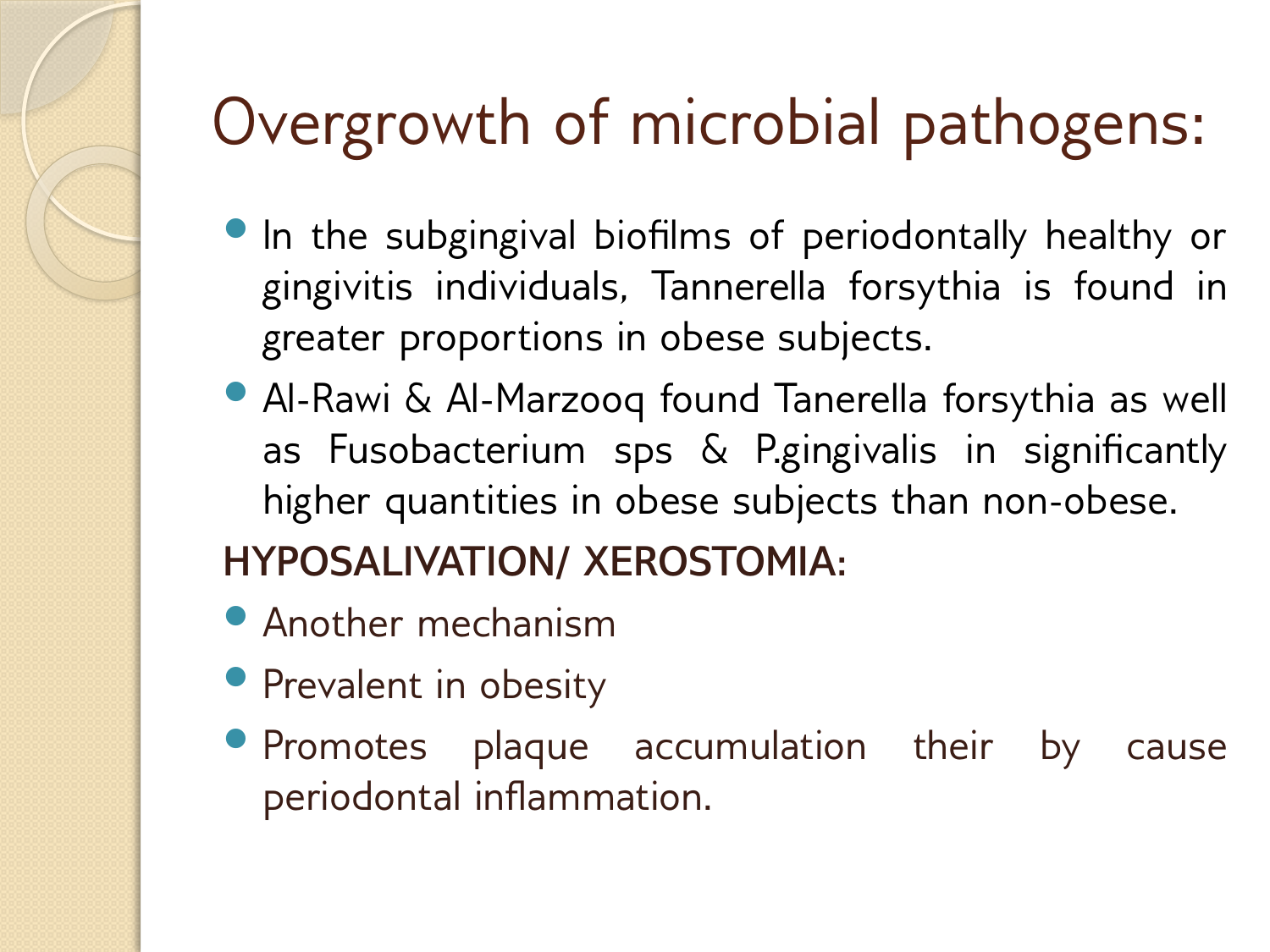

# Overgrowth of microbial pathogens:
In the subgingival biofilms of periodontally healthy or gingivitis individuals, Tannerella forsythia is found in greater proportions in obese subjects.
Al-Rawi & Al-Marzooq found Tanerella forsythia as well as Fusobacterium sps & P.gingivalis in significantly higher quantities in obese subjects than non-obese.
HYPOSALIVATION/ XEROSTOMIA:
Another mechanism
Prevalent in obesity
Promotes plaque accumulation their by cause periodontal inflammation.